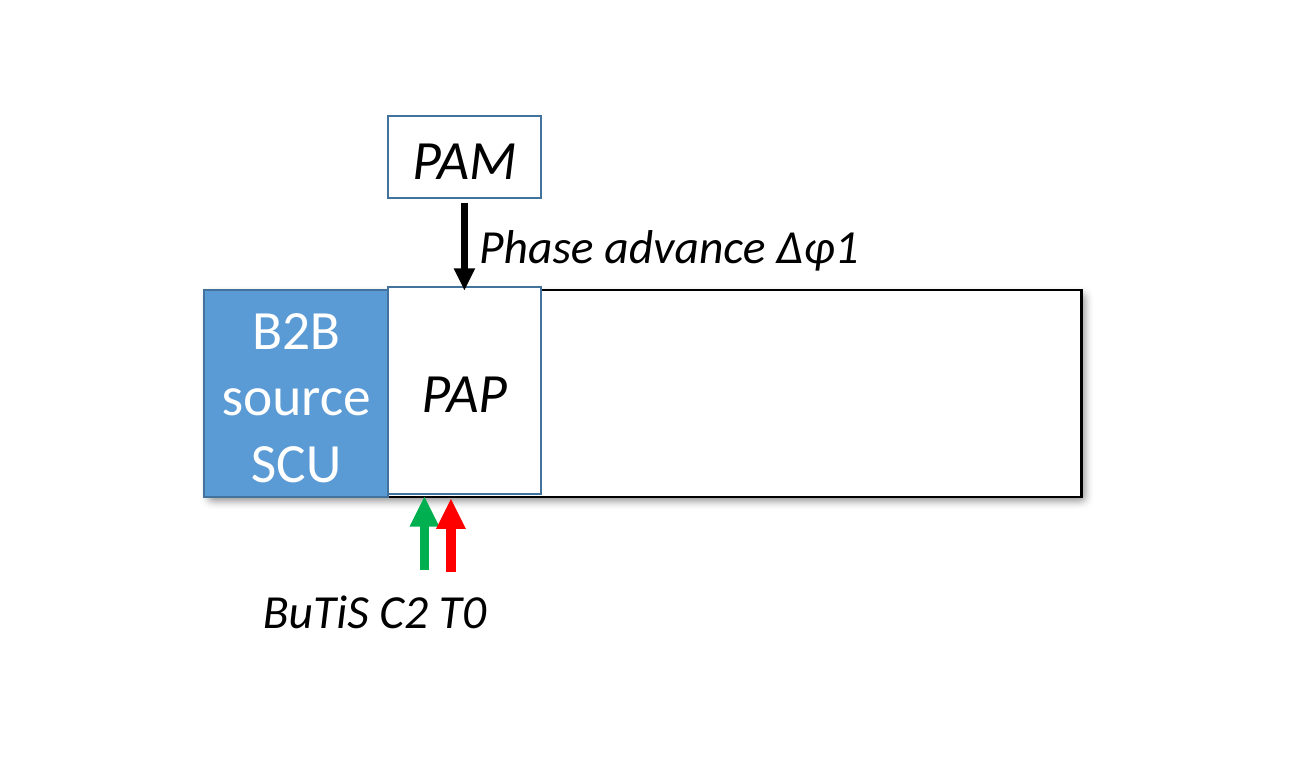

PAM
Phase advance ∆φ1
PAP

B2B
source SCU
BuTiS C2 T0